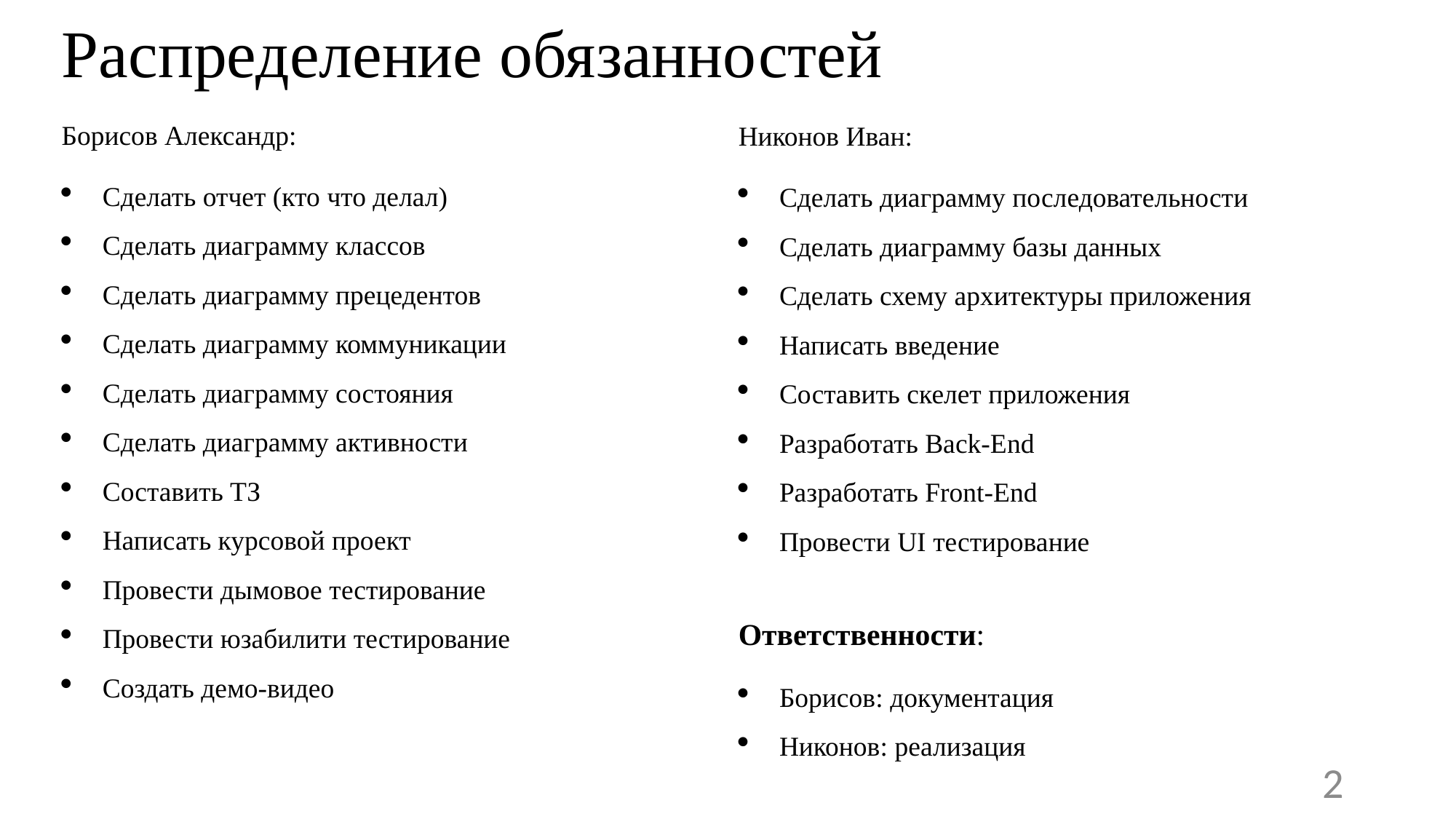

# Распределение обязанностей
Борисов Александр:
Сделать отчет (кто что делал)
Сделать диаграмму классов
Сделать диаграмму прецедентов
Сделать диаграмму коммуникации
Сделать диаграмму состояния
Сделать диаграмму активности
Составить ТЗ
Написать курсовой проект
Провести дымовое тестирование
Провести юзабилити тестирование
Создать демо-видео
Никонов Иван:
Сделать диаграмму последовательности
Сделать диаграмму базы данных
Сделать схему архитектуры приложения
Написать введение
Составить скелет приложения
Разработать Back-End
Разработать Front-End
Провести UI тестирование

Ответственности:
Борисов: документация
Никонов: реализация
2